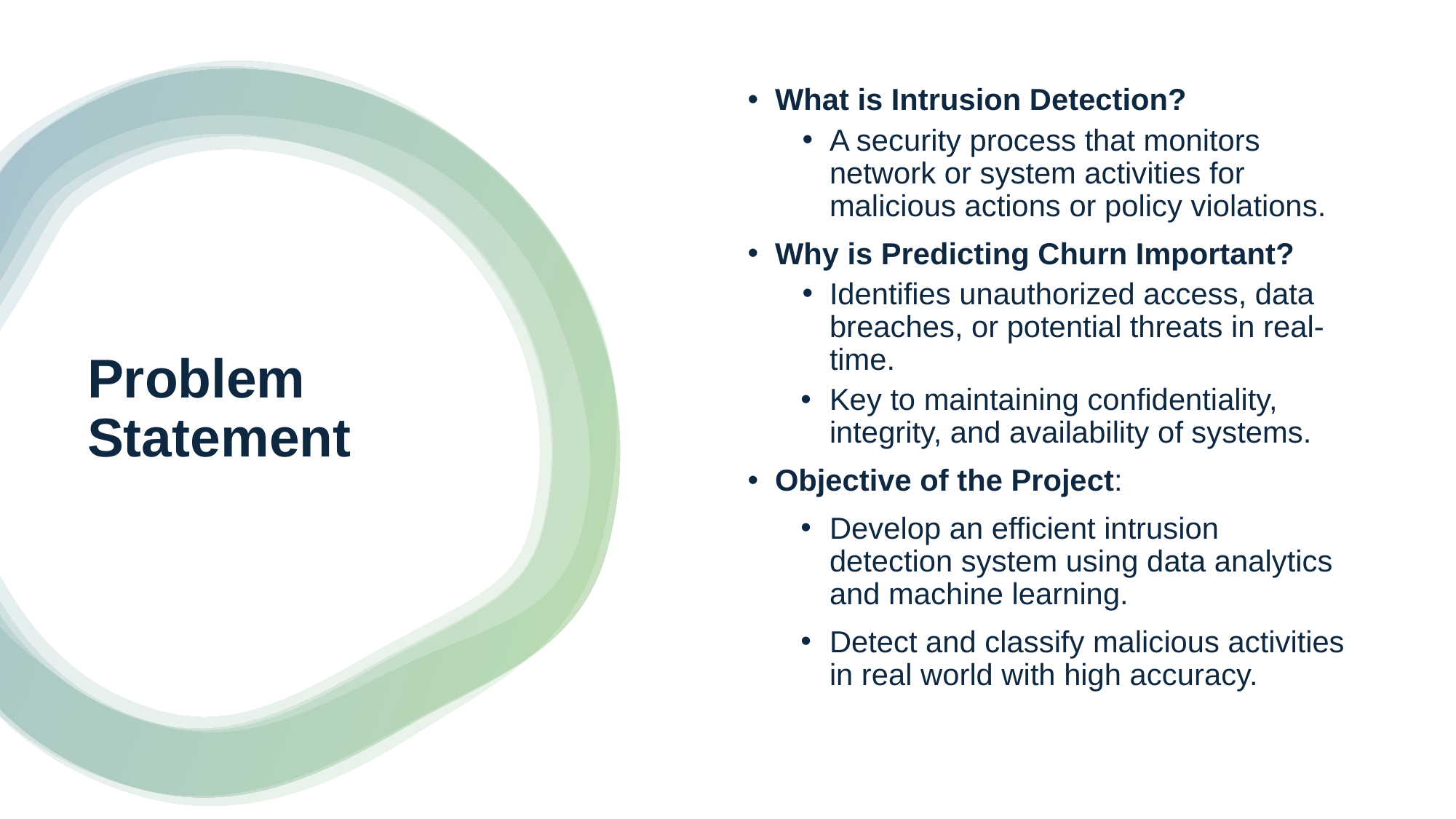

What is Intrusion Detection?
A security process that monitors network or system activities for malicious actions or policy violations.
Why is Predicting Churn Important?
Identifies unauthorized access, data breaches, or potential threats in real-time.
Key to maintaining confidentiality, integrity, and availability of systems.
Objective of the Project:
Develop an efficient intrusion detection system using data analytics and machine learning.
Detect and classify malicious activities in real world with high accuracy.

# Problem Statement